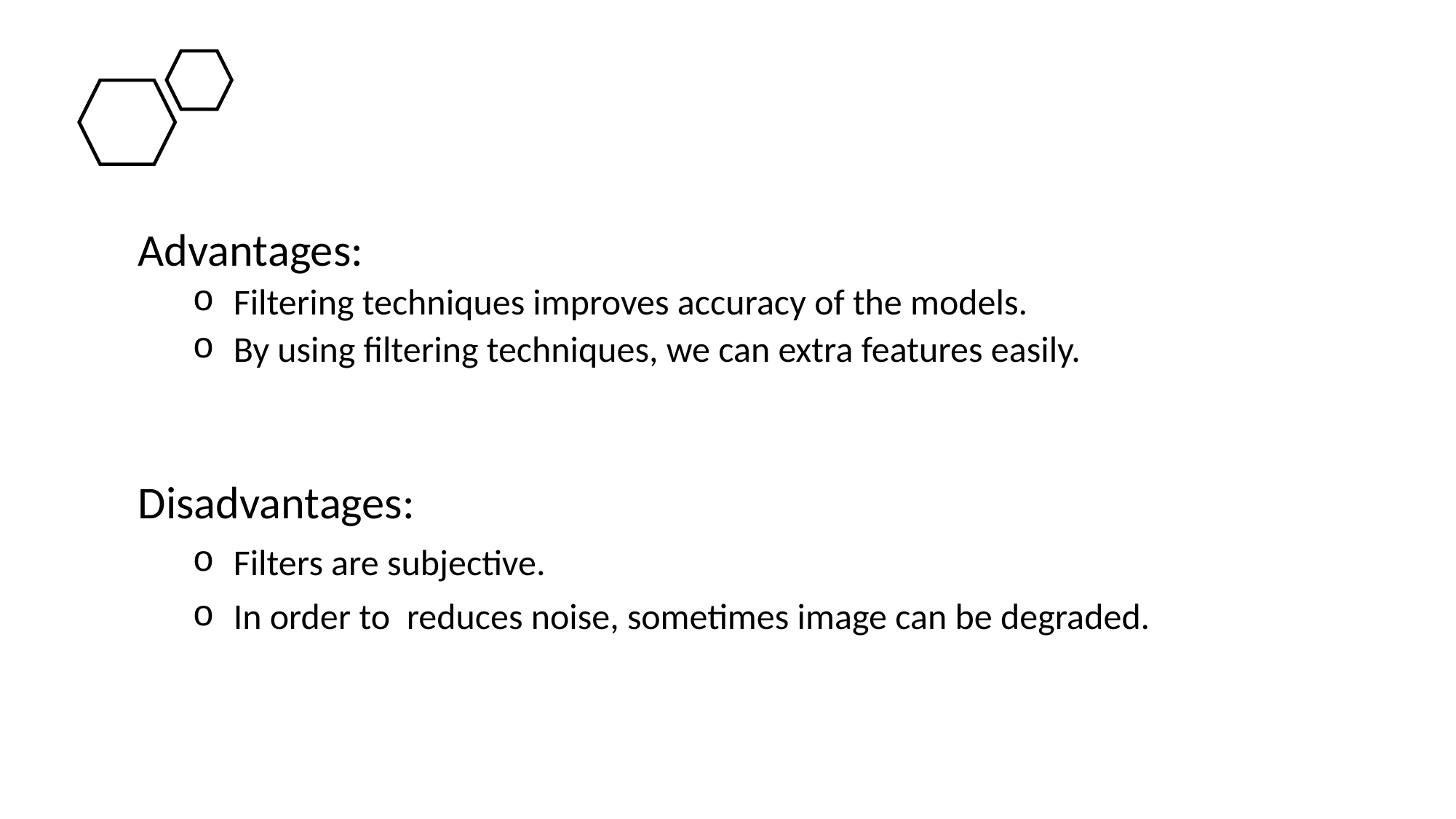

Advantages:
Filtering techniques improves accuracy of the models.
By using filtering techniques, we can extra features easily.

Disadvantages:
Filters are subjective.
In order to  reduces noise, sometimes image can be degraded.